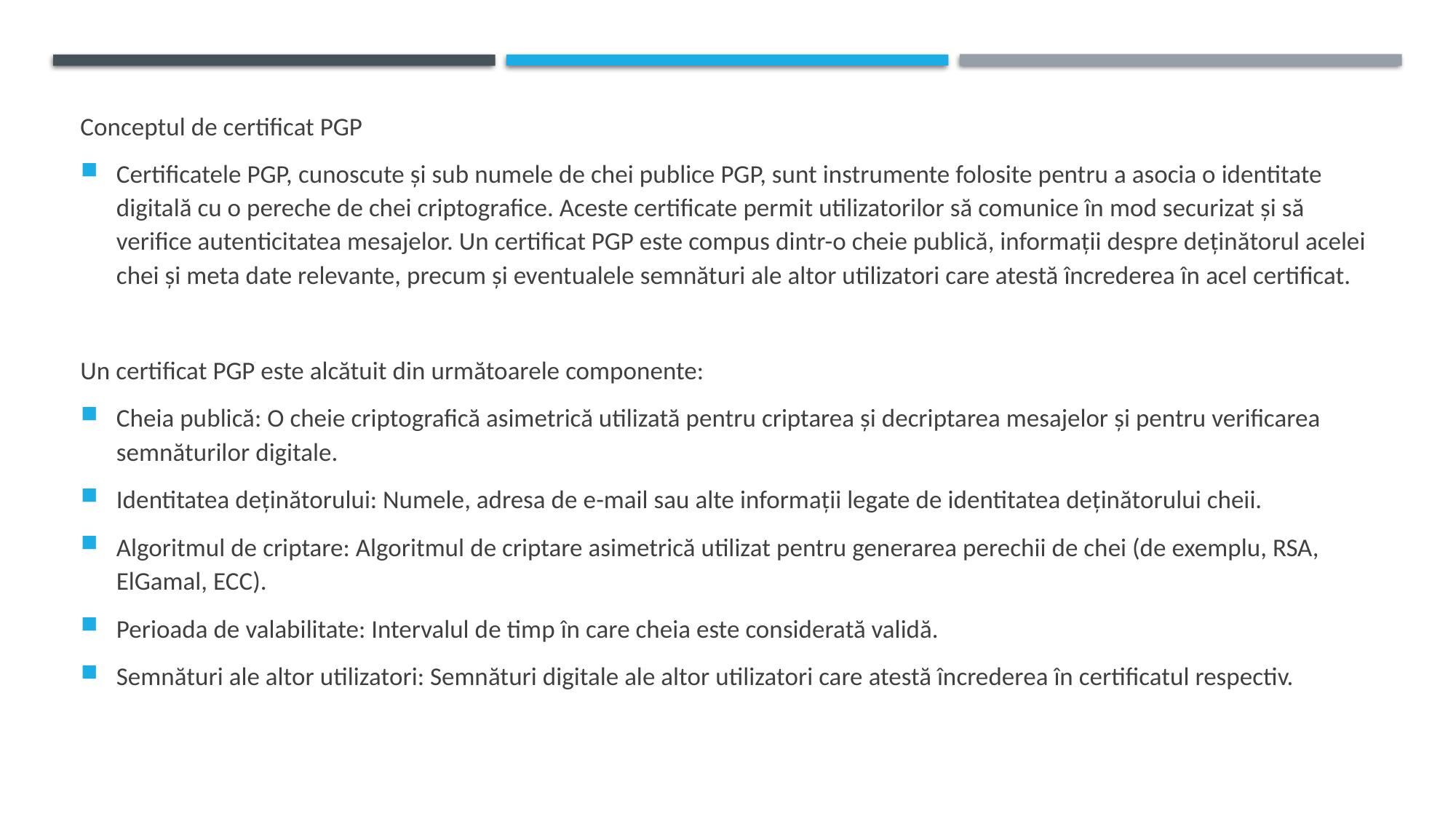

Conceptul de certificat PGP
Certificatele PGP, cunoscute și sub numele de chei publice PGP, sunt instrumente folosite pentru a asocia o identitate digitală cu o pereche de chei criptografice. Aceste certificate permit utilizatorilor să comunice în mod securizat și să verifice autenticitatea mesajelor. Un certificat PGP este compus dintr-o cheie publică, informații despre deținătorul acelei chei și meta date relevante, precum și eventualele semnături ale altor utilizatori care atestă încrederea în acel certificat.

Un certificat PGP este alcătuit din următoarele componente:
Cheia publică: O cheie criptografică asimetrică utilizată pentru criptarea și decriptarea mesajelor și pentru verificarea semnăturilor digitale.
Identitatea deținătorului: Numele, adresa de e-mail sau alte informații legate de identitatea deținătorului cheii.
Algoritmul de criptare: Algoritmul de criptare asimetrică utilizat pentru generarea perechii de chei (de exemplu, RSA, ElGamal, ECC).
Perioada de valabilitate: Intervalul de timp în care cheia este considerată validă.
Semnături ale altor utilizatori: Semnături digitale ale altor utilizatori care atestă încrederea în certificatul respectiv.